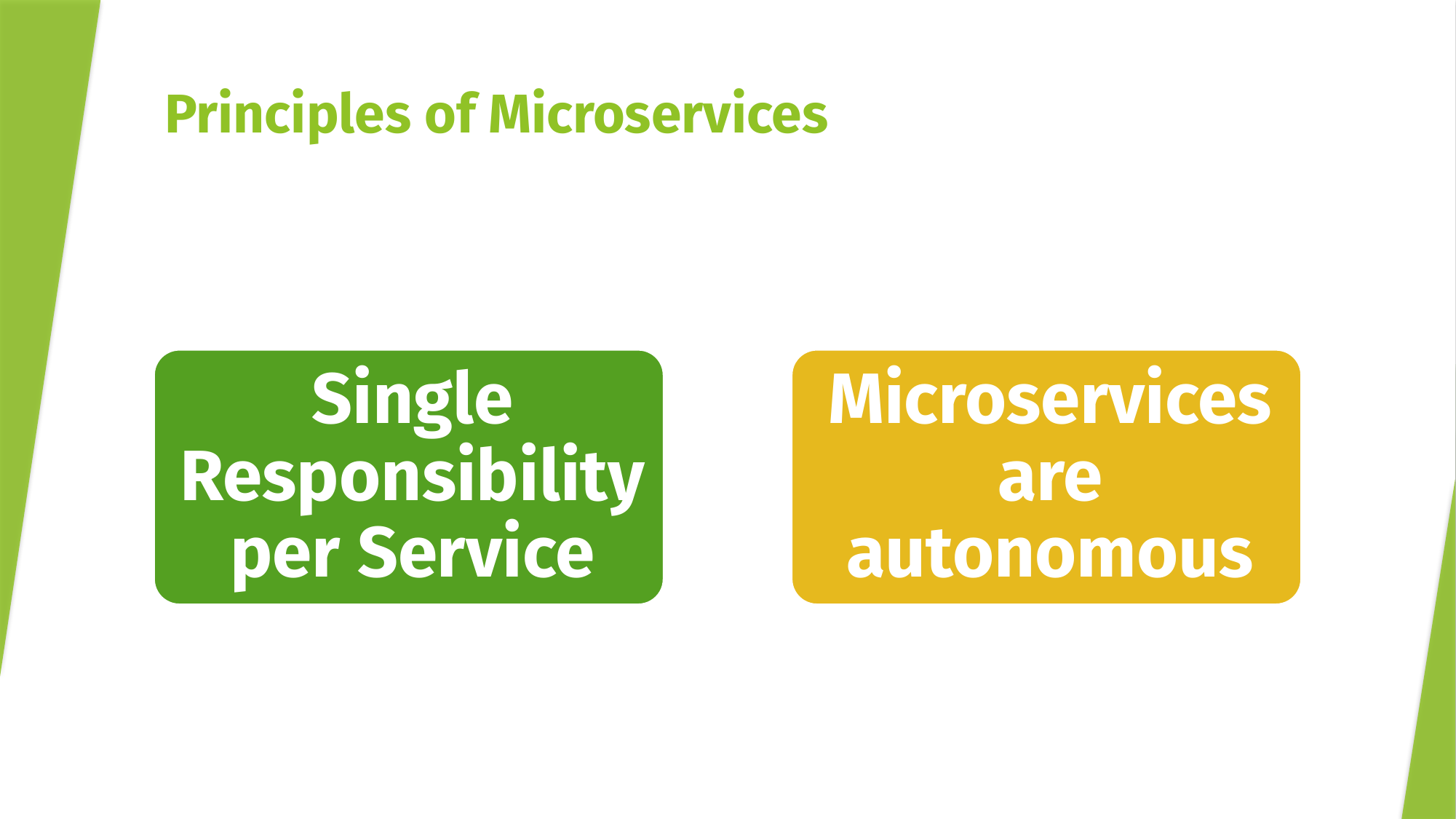

# Principles of Microservices
Single Responsibility per Service
Microservices are autonomous